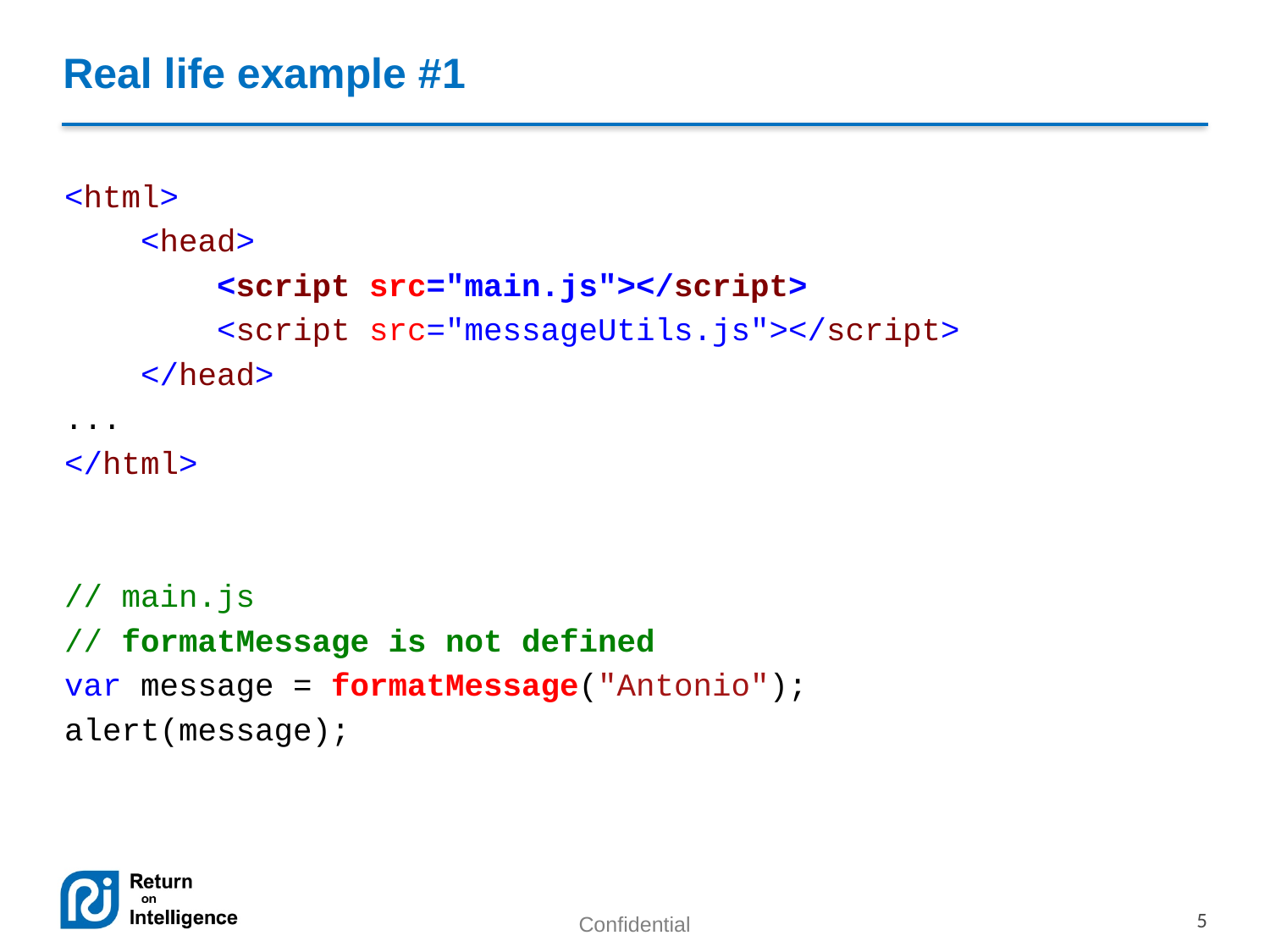

# Real life example #1
<html>
    <head>
        <script src="main.js"></script>
        <script src="messageUtils.js"></script>
    </head>
...
</html>

// main.js
// formatMessage is not defined
var message = formatMessage("Antonio");
alert(message);